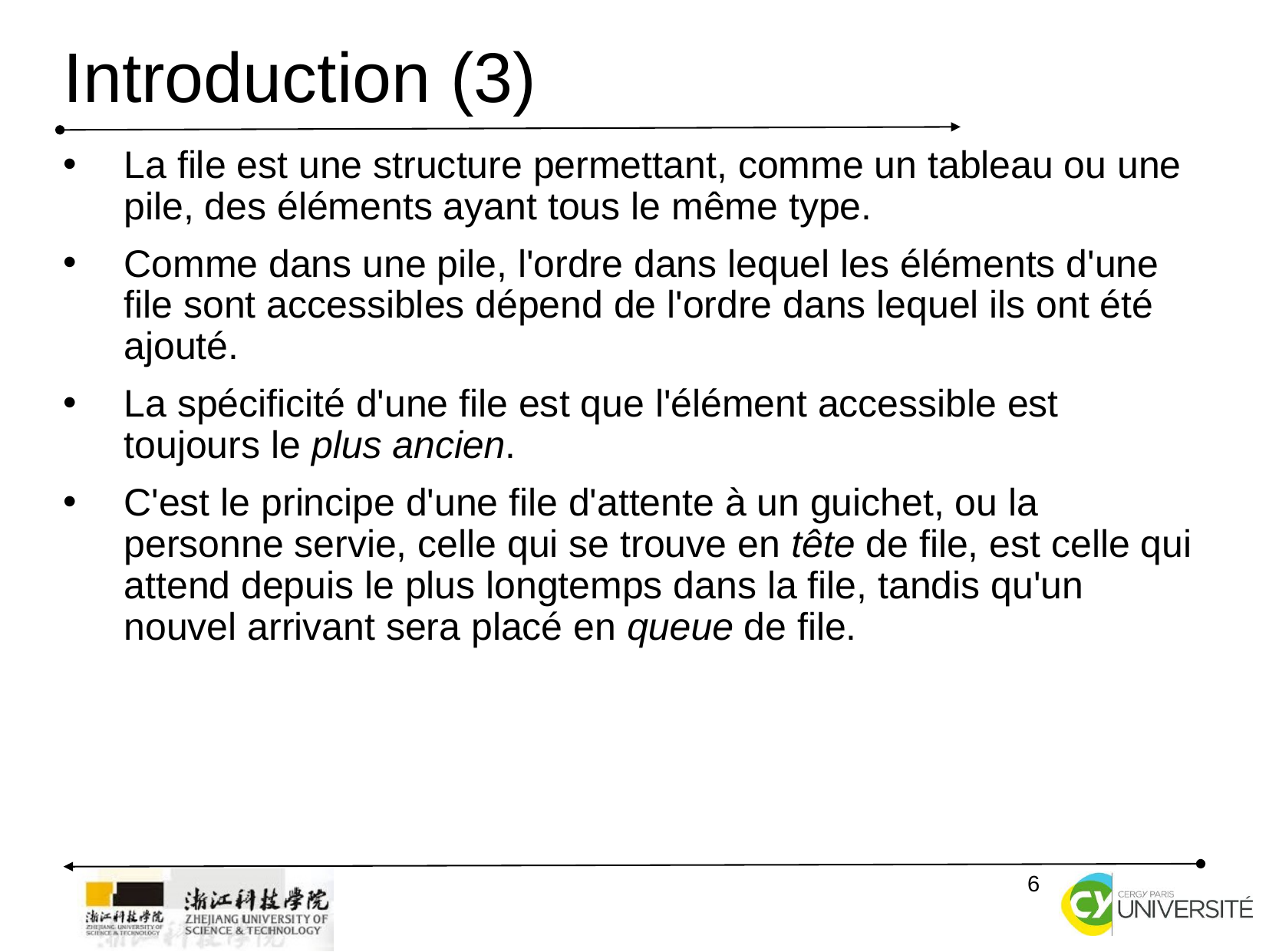

# Introduction (3)
La file est une structure permettant, comme un tableau ou une pile, des éléments ayant tous le même type.
Comme dans une pile, l'ordre dans lequel les éléments d'une file sont accessibles dépend de l'ordre dans lequel ils ont été ajouté.
La spécificité d'une file est que l'élément accessible est toujours le plus ancien.
C'est le principe d'une file d'attente à un guichet, ou la personne servie, celle qui se trouve en tête de file, est celle qui attend depuis le plus longtemps dans la file, tandis qu'un nouvel arrivant sera placé en queue de file.